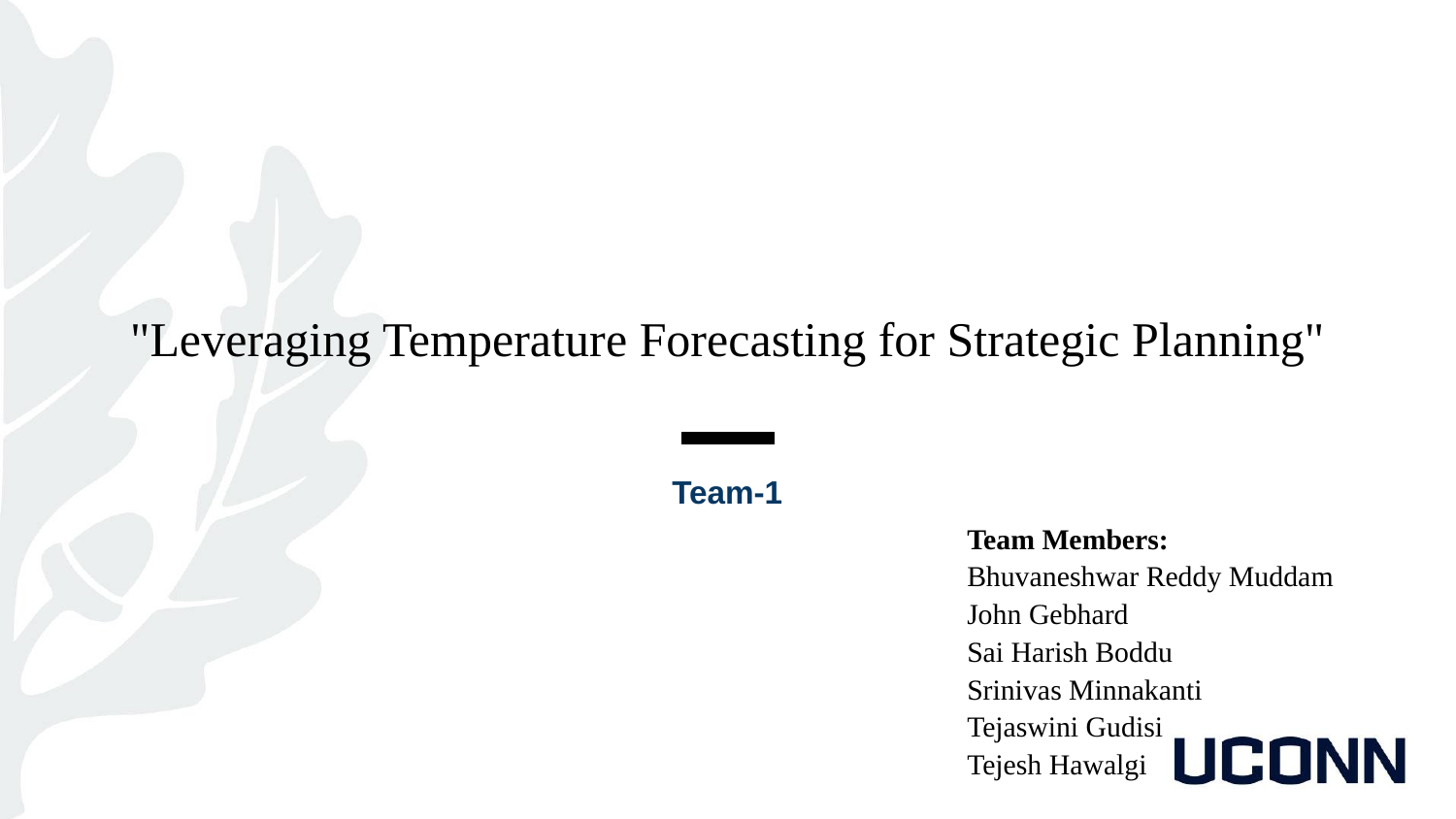

# "Leveraging Temperature Forecasting for Strategic Planning"
Team-1
Team Members:
Bhuvaneshwar Reddy Muddam
John Gebhard
Sai Harish Boddu
Srinivas Minnakanti
Tejaswini Gudisi
Tejesh Hawalgi